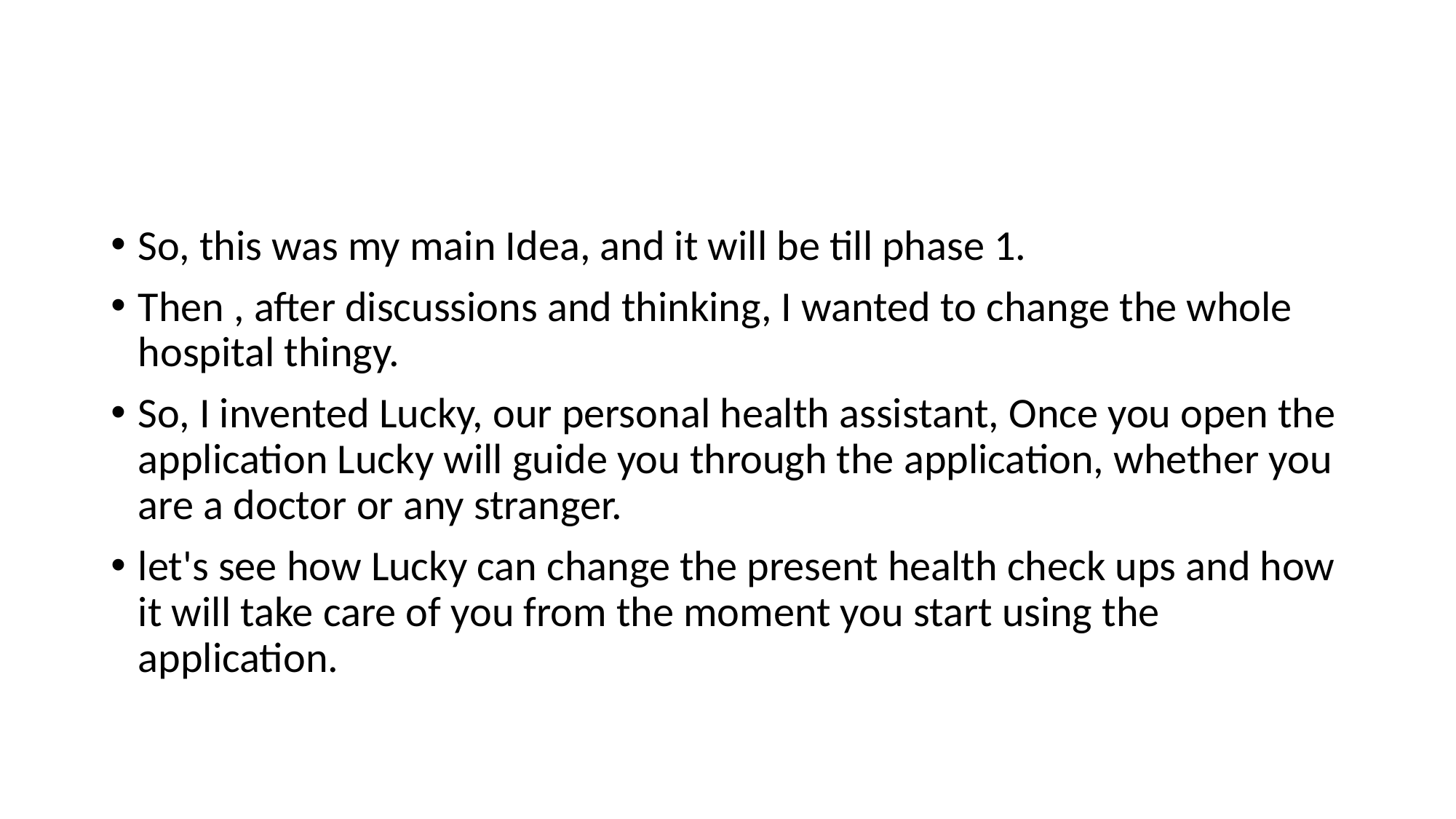

So, this was my main Idea, and it will be till phase 1.
Then , after discussions and thinking, I wanted to change the whole hospital thingy.
So, I invented Lucky, our personal health assistant, Once you open the application Lucky will guide you through the application, whether you are a doctor or any stranger.
let's see how Lucky can change the present health check ups and how it will take care of you from the moment you start using the application.